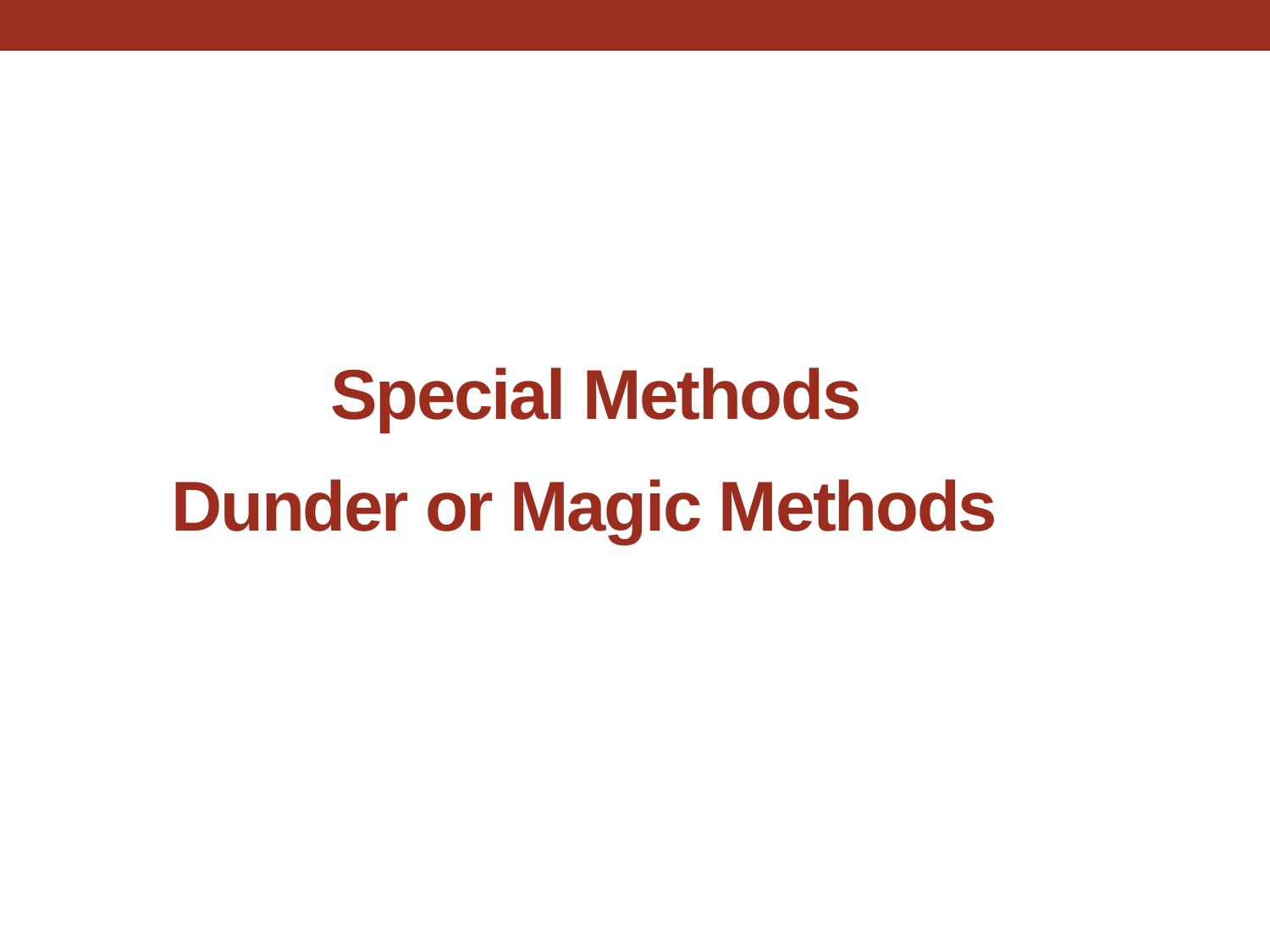

# Special Methods
Dunder or Magic Methods